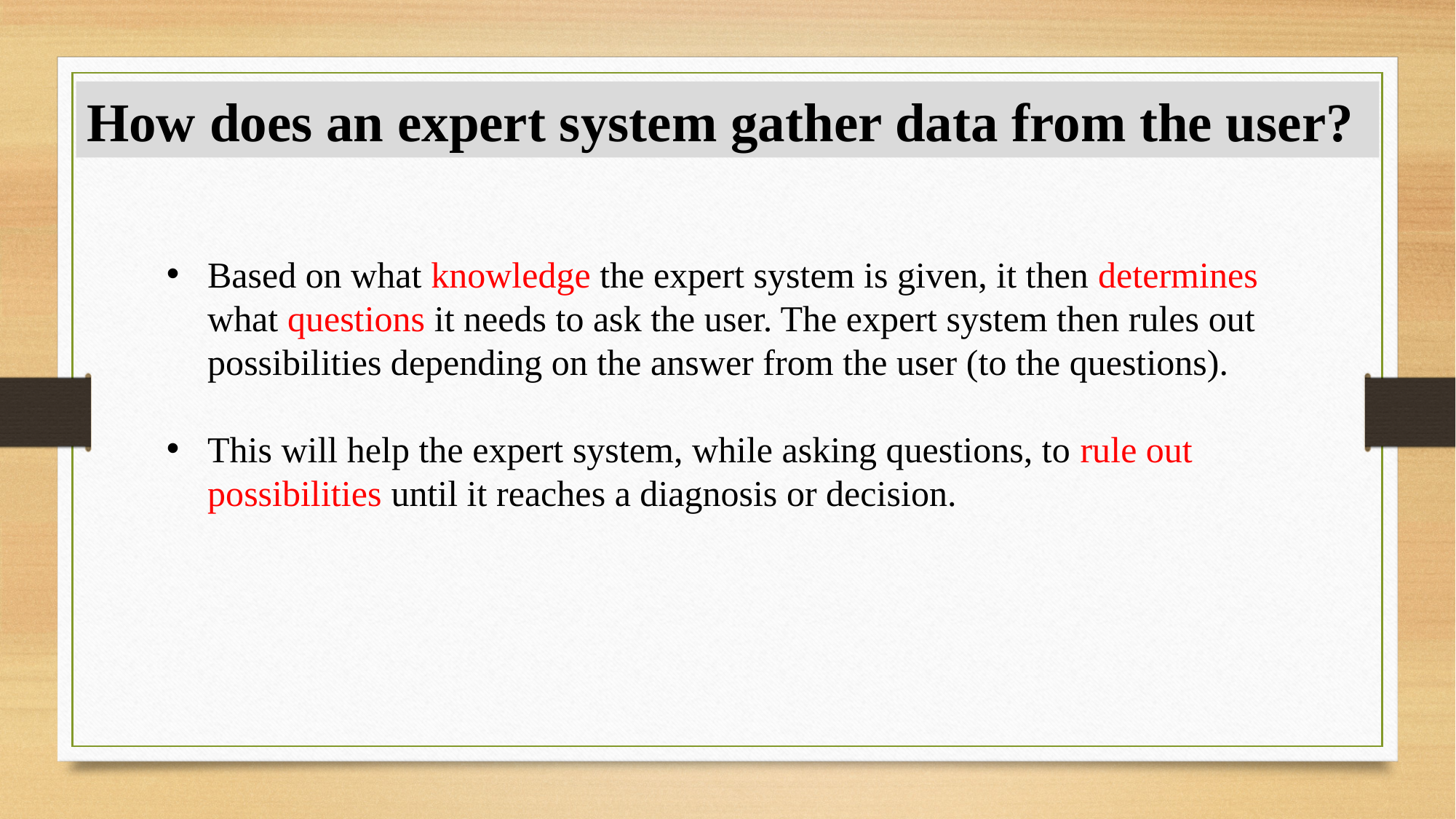

How does an expert system gather data from the user?
Based on what knowledge the expert system is given, it then determines what questions it needs to ask the user. The expert system then rules out possibilities depending on the answer from the user (to the questions).

This will help the expert system, while asking questions, to rule out possibilities until it reaches a diagnosis or decision.